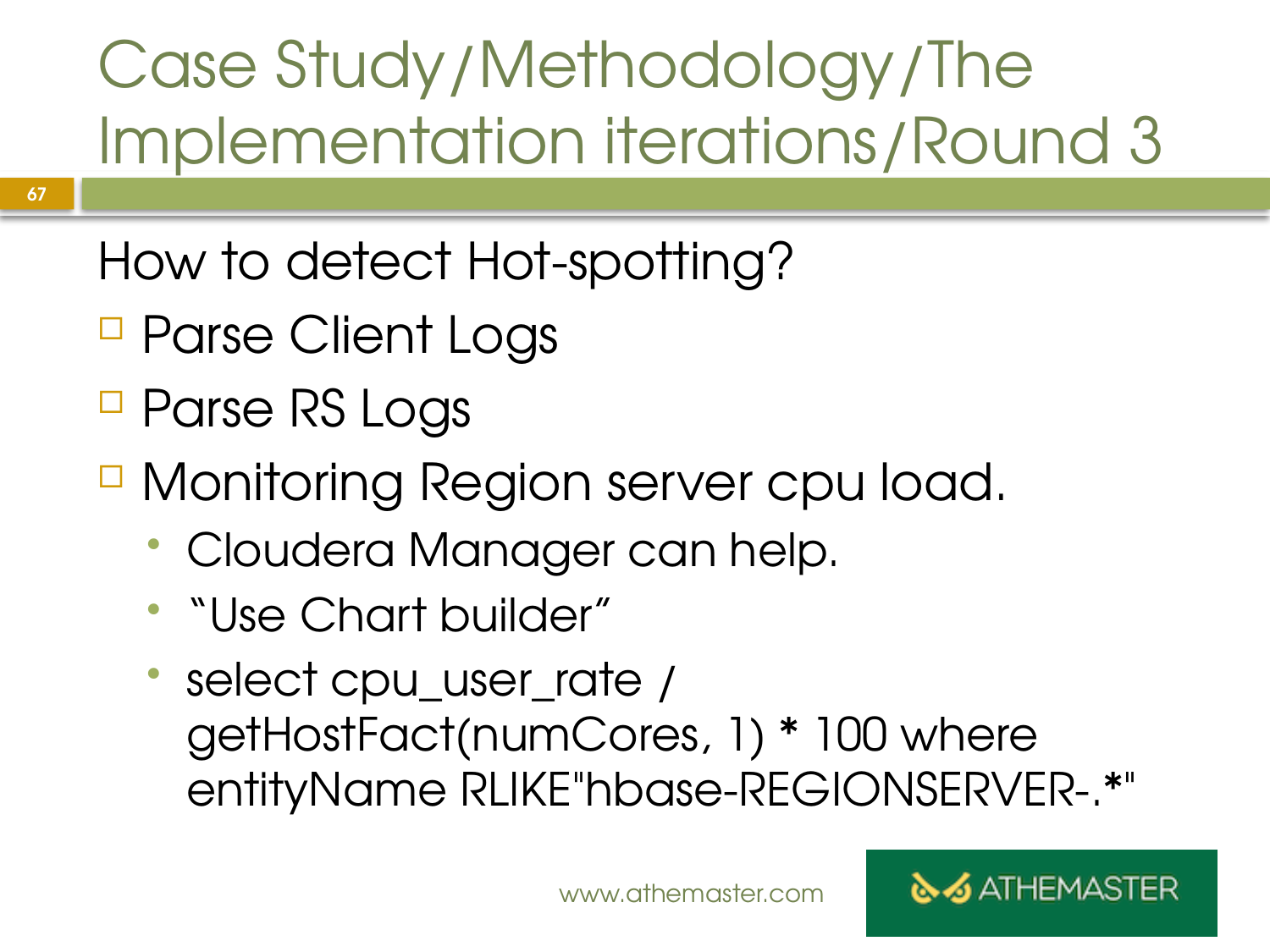

# Case Study/Methodology/The Implementation iterations/Round 3
67
How to detect Hot-spotting?
Parse Client Logs
Parse RS Logs
Monitoring Region server cpu load.
Cloudera Manager can help.
“Use Chart builder”
select cpu_user_rate / getHostFact(numCores, 1) * 100 where entityName RLIKE"hbase-REGIONSERVER-.*"
www.athemaster.com